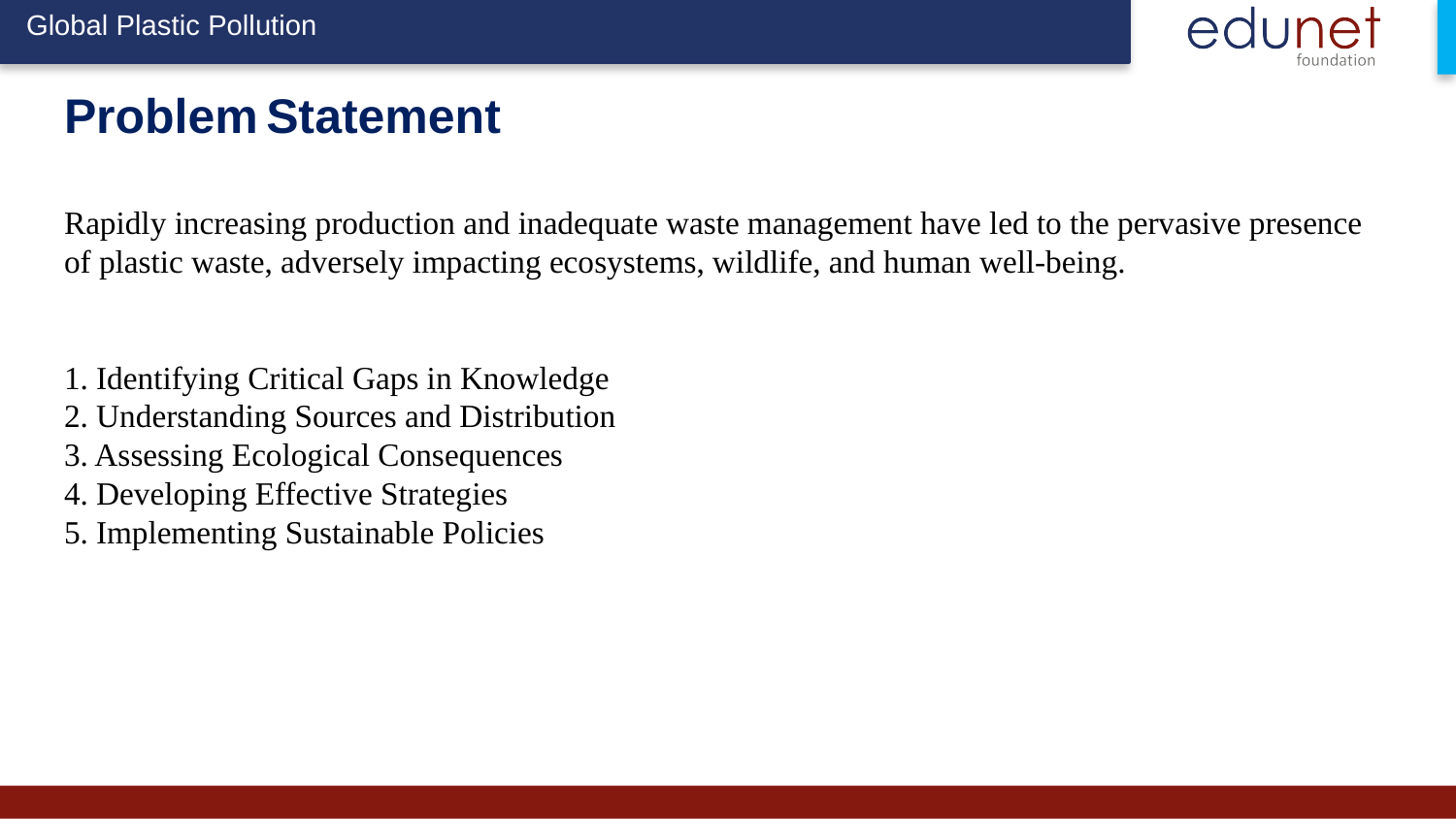

Global Plastic Pollution
# Problem Statement Rapidly increasing production and inadequate waste management have led to the pervasive presence of plastic waste, adversely impacting ecosystems, wildlife, and human well-being. 1. Identifying Critical Gaps in Knowledge 2. Understanding Sources and Distribution 3. Assessing Ecological Consequences 4. Developing Effective Strategies 5. Implementing Sustainable Policies